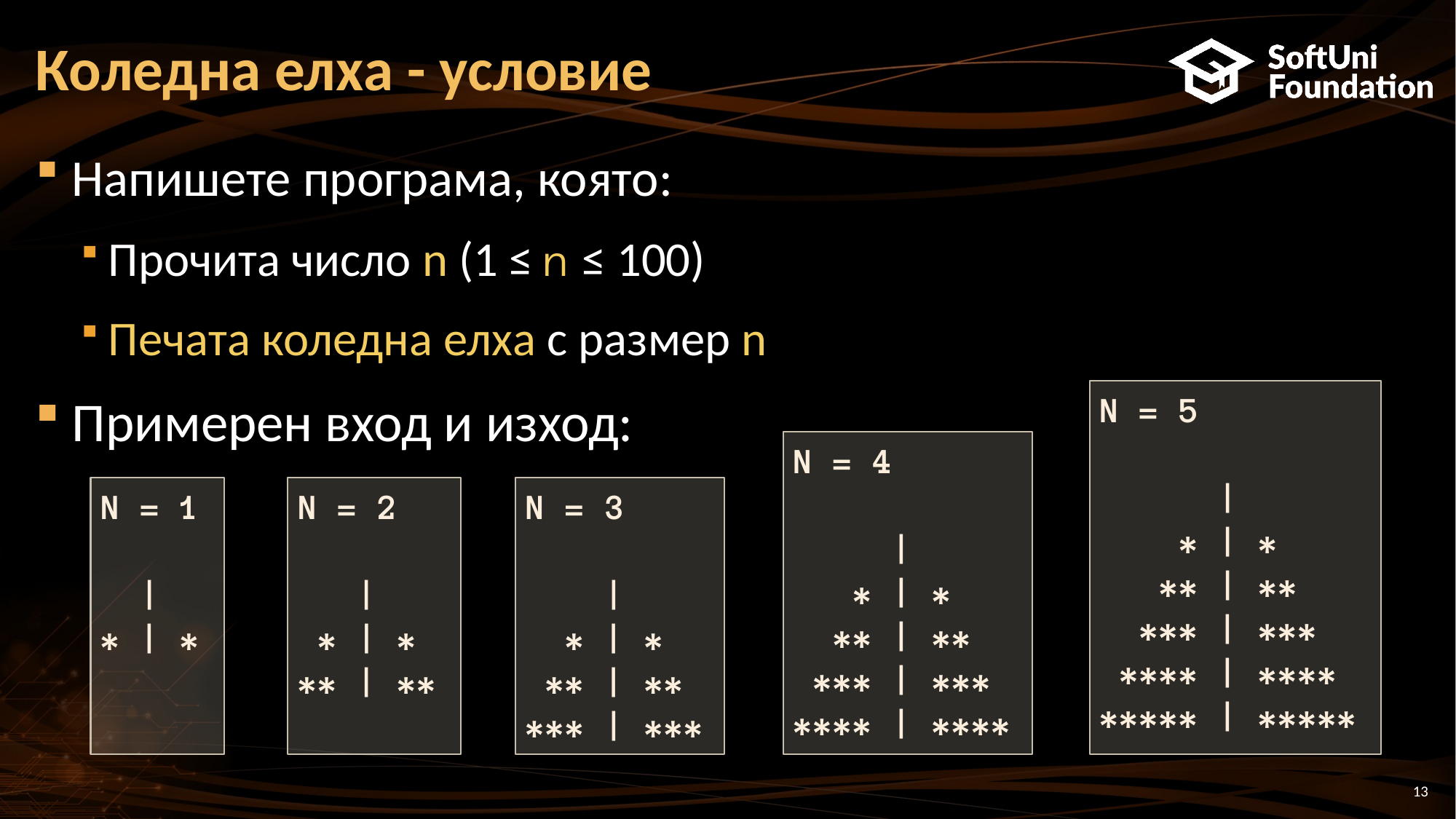

# Коледна елха - условие
Напишете програма, която:
Прочита число n (1 ≤ n ≤ 100)
Печата коледна елха с размер n
Примерен вход и изход:

N = 5

      |
    * | *
   ** | **
  *** | ***
 **** | ****
***** | *****
N = 4

     |
   * | *
  ** | **
 *** | ***
**** | ****
N = 1

  |
* | *
N = 2

   |
 * | *
** | **
N = 3

    |
  * | *
 ** | **
*** | ***
13